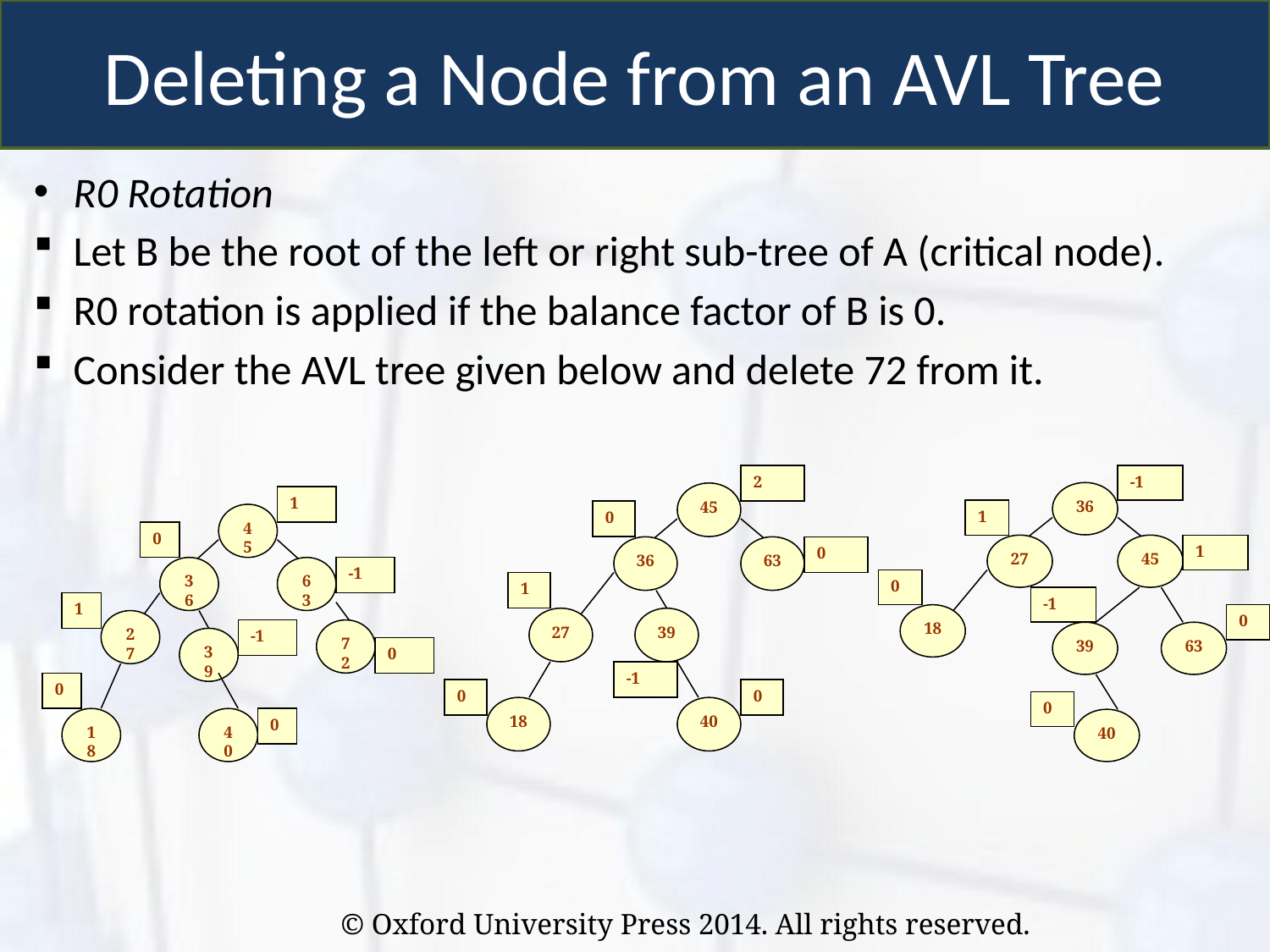

Deleting a Node from an AVL Tree
R0 Rotation
Let B be the root of the left or right sub-tree of A (critical node).
R0 rotation is applied if the balance factor of B is 0.
Consider the AVL tree given below and delete 72 from it.
2
45
0

36
63
0
1

27
39

-1

0
0
18
40
-1
36
1

27
45
1
0

-1

18
0
39
63

0
40
1
45
0

36
63
-1
1

27

-1
72
39
0

0

18
40
0